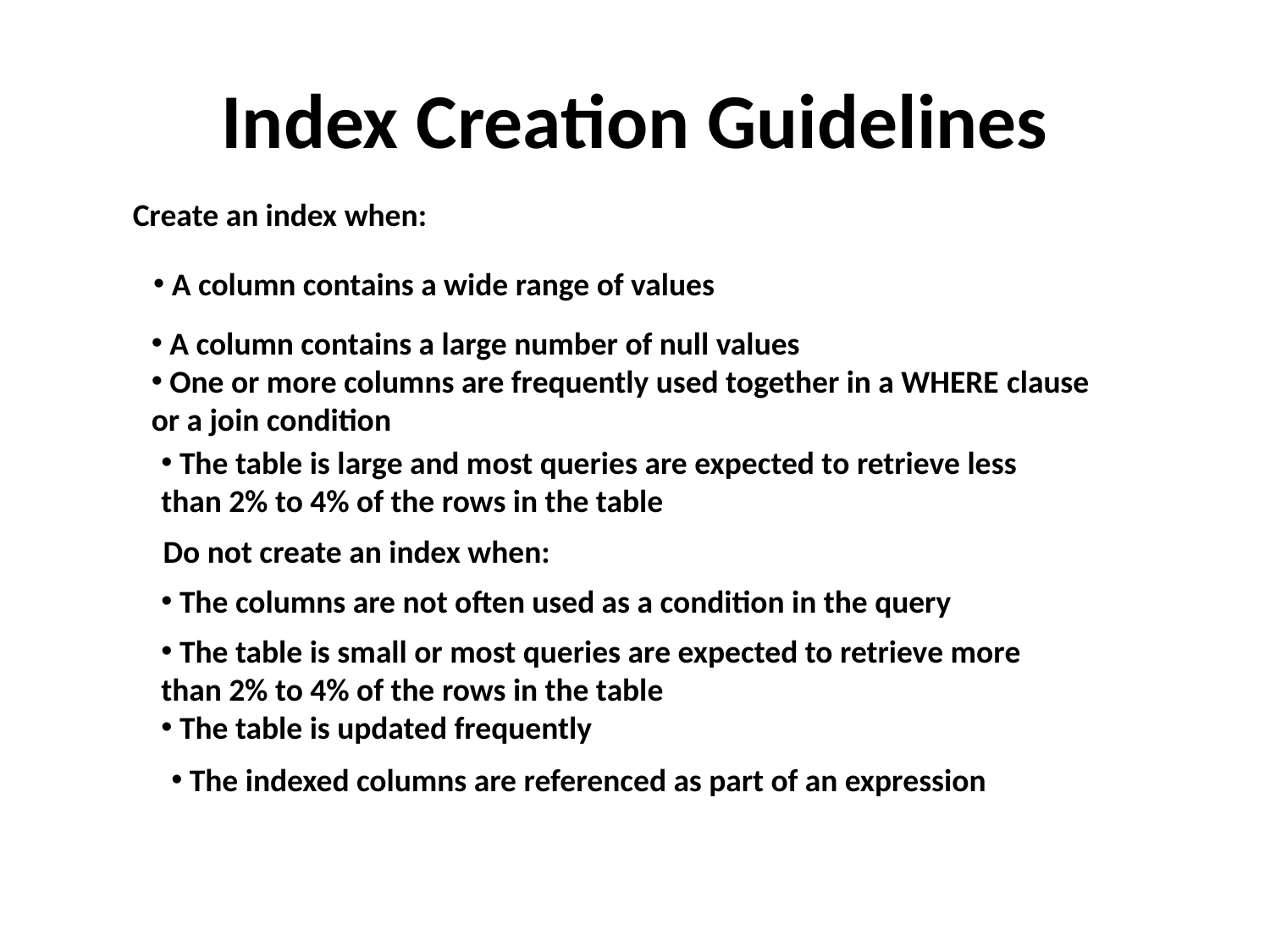

# Index Creation Guidelines
Create an index when:
 A column contains a wide range of values
 A column contains a large number of null values
 One or more columns are frequently used together in a WHERE clause or a join condition
 The table is large and most queries are expected to retrieve less
than 2% to 4% of the rows in the table
Do not create an index when:
 The columns are not often used as a condition in the query
 The table is small or most queries are expected to retrieve more
than 2% to 4% of the rows in the table
 The table is updated frequently
 The indexed columns are referenced as part of an expression